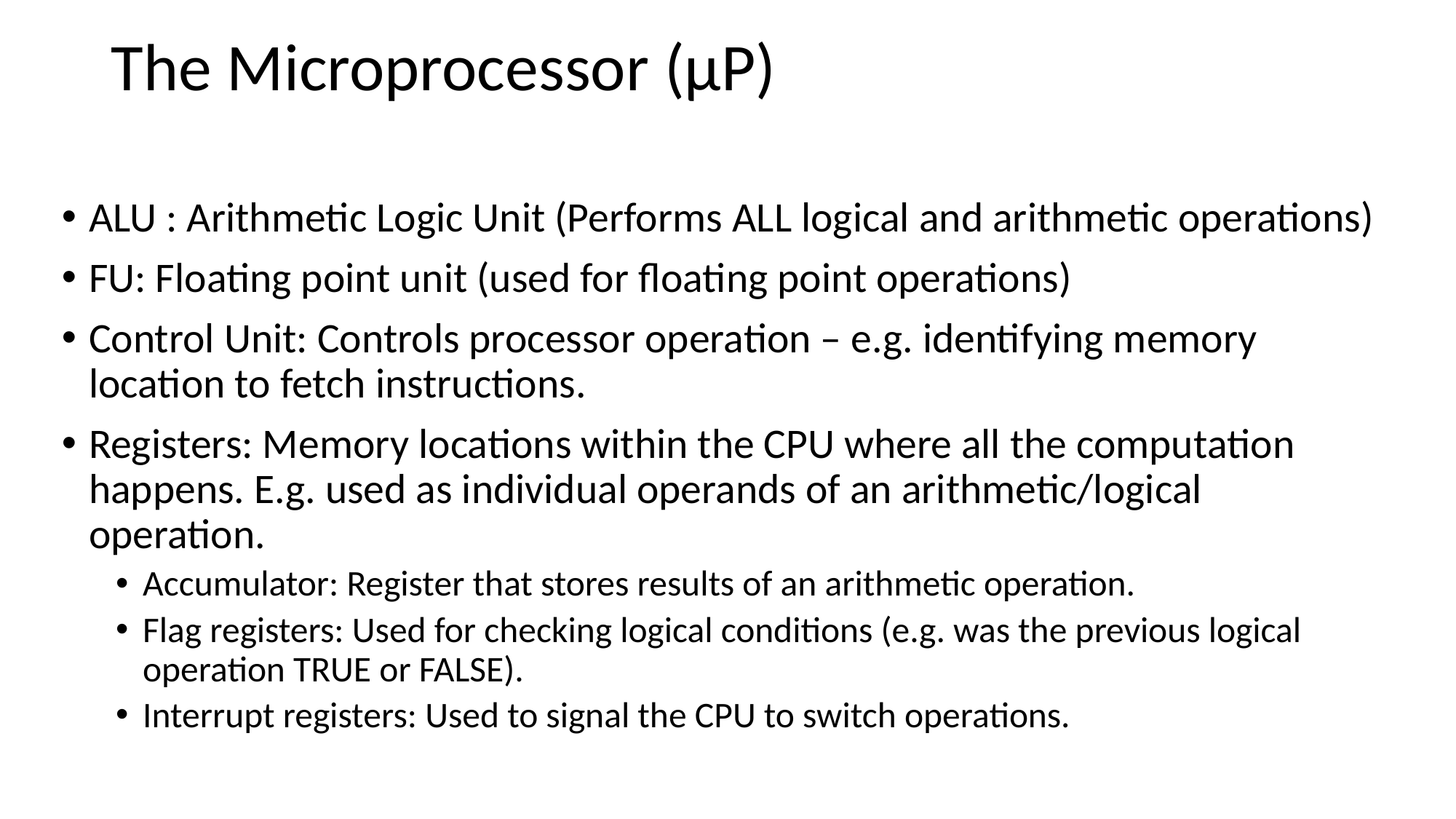

# The Microprocessor (µP)

ALU : Arithmetic Logic Unit (Performs ALL logical and arithmetic operations)
FU: Floating point unit (used for floating point operations)
Control Unit: Controls processor operation – e.g. identifying memory location to fetch instructions.
Registers: Memory locations within the CPU where all the computation happens. E.g. used as individual operands of an arithmetic/logical operation.
Accumulator: Register that stores results of an arithmetic operation.
Flag registers: Used for checking logical conditions (e.g. was the previous logical operation TRUE or FALSE).
Interrupt registers: Used to signal the CPU to switch operations.